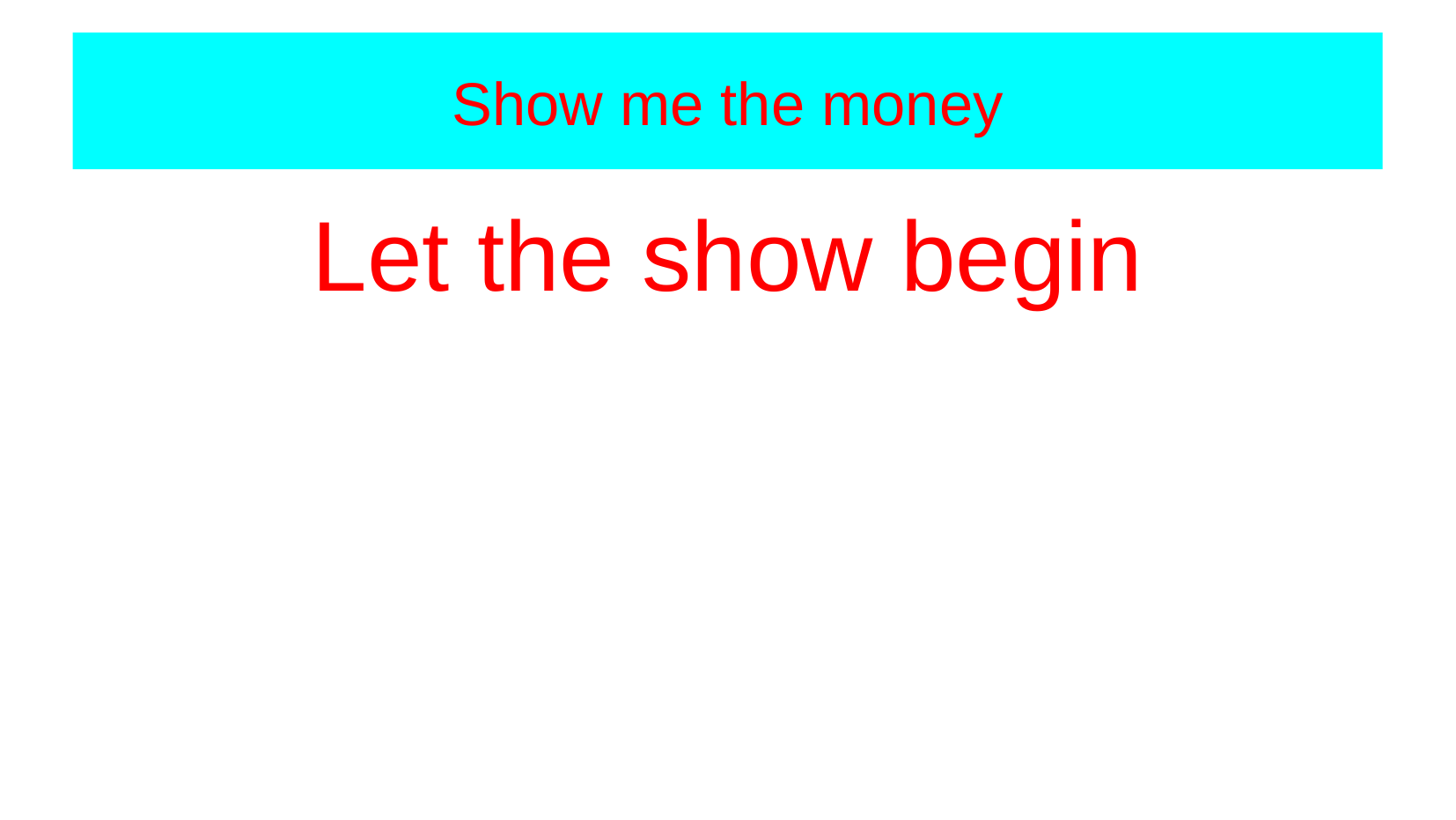

Show me the money
Let the show begin